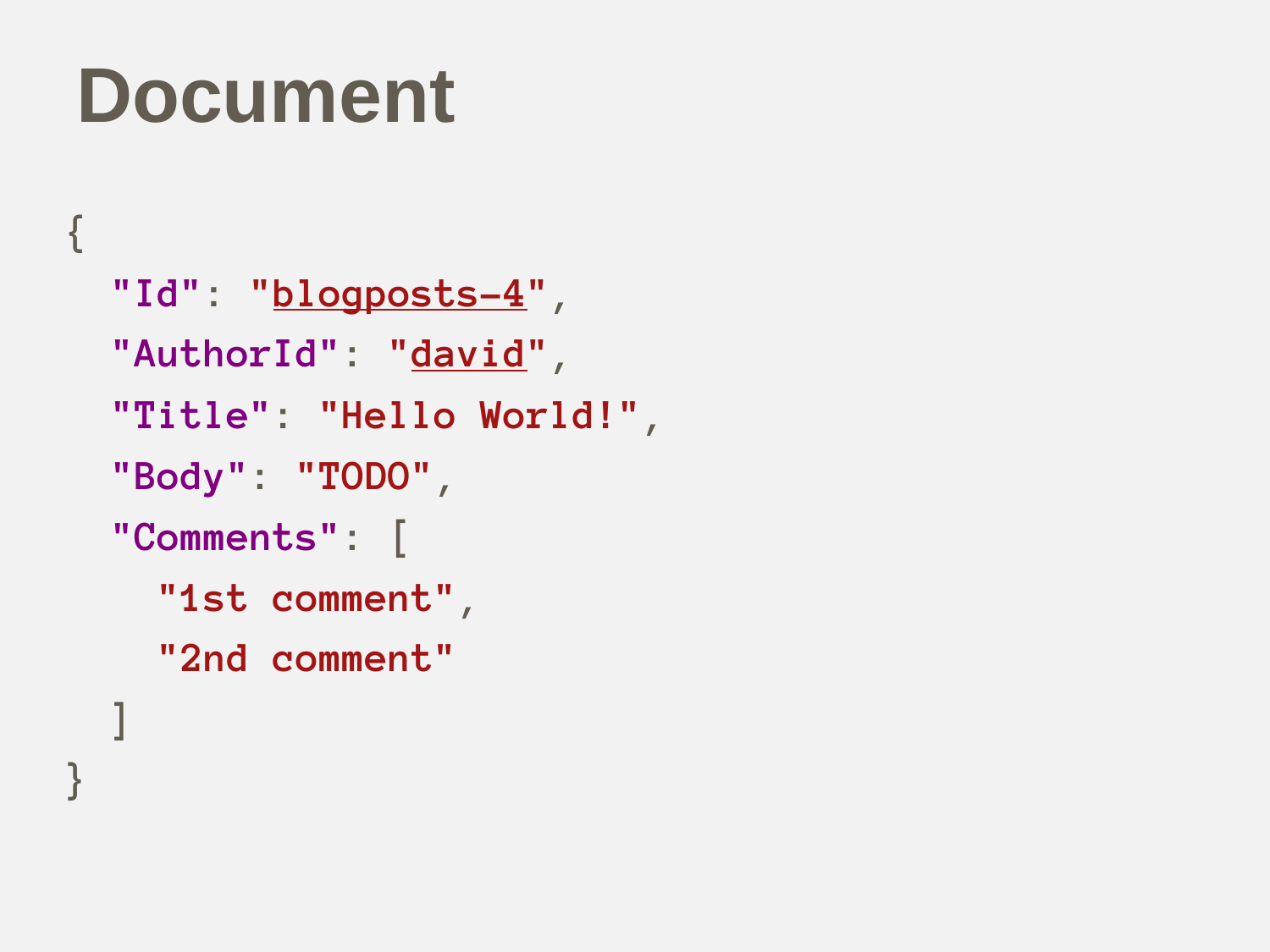

# Document
{
  "Id": "blogposts-4",
  "AuthorId": "david",
  "Title": "Hello World!",
  "Body": "TODO",
  "Comments": [
    "1st comment",
    "2nd comment"
  ]
}